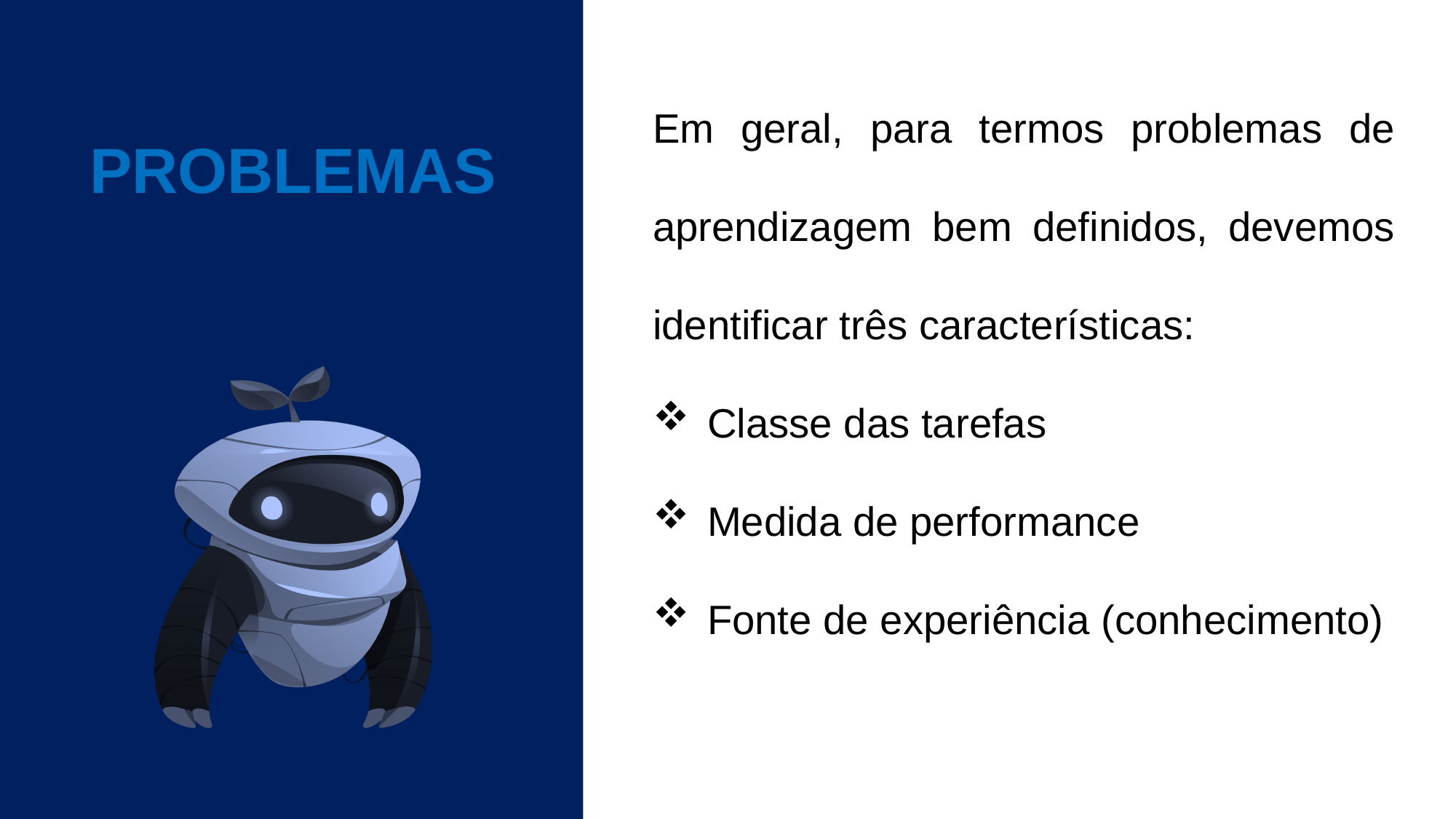

Em geral, para termos problemas de aprendizagem bem definidos, devemos identificar três características:
Classe das tarefas
Medida de performance
Fonte de experiência (conhecimento)
PROBLEMAS